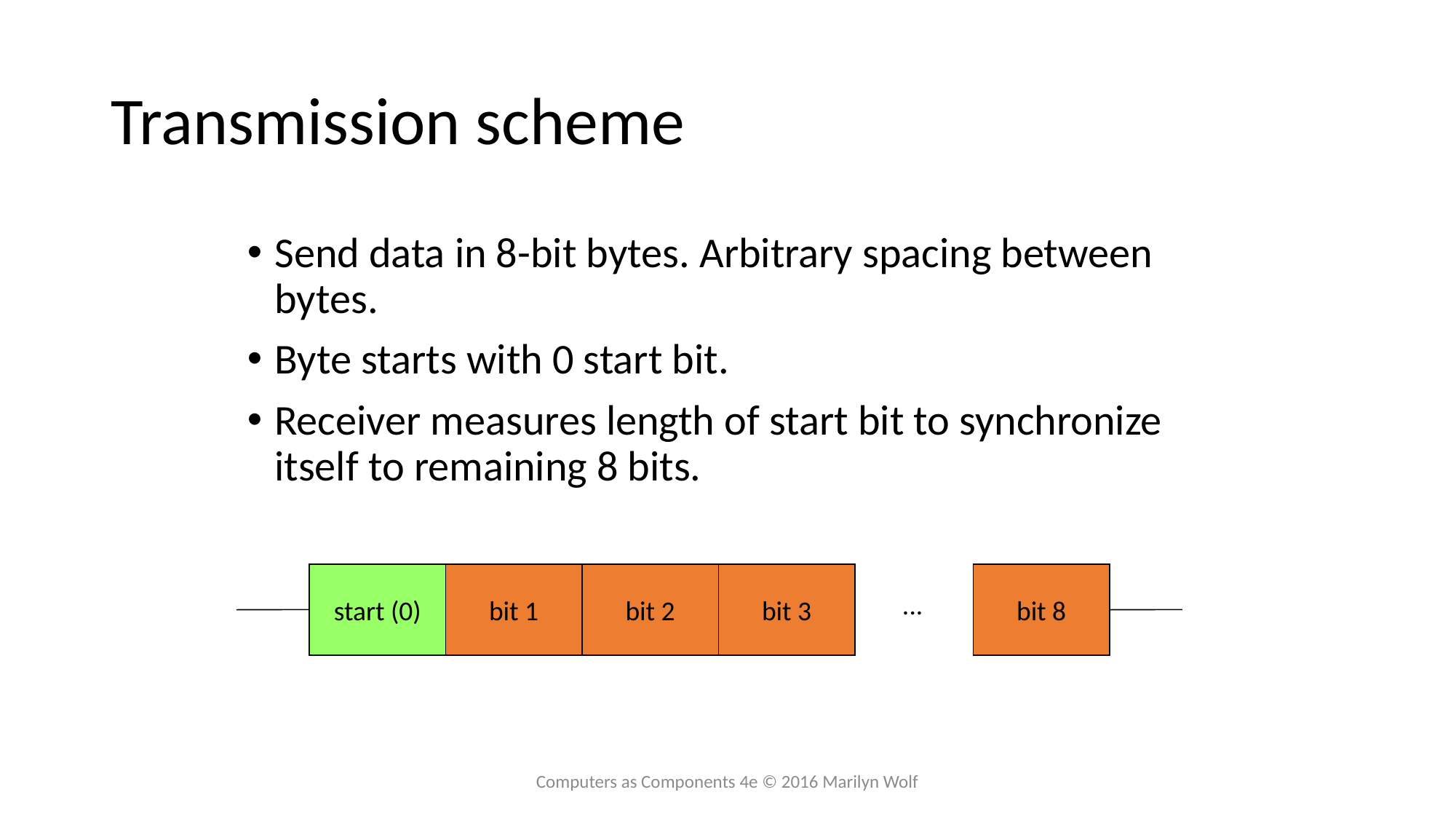

# Transmission scheme
Send data in 8-bit bytes. Arbitrary spacing between bytes.
Byte starts with 0 start bit.
Receiver measures length of start bit to synchronize itself to remaining 8 bits.
start (0)
bit 1
bit 2
bit 3
bit 8
...

Computers as Components 4e © 2016 Marilyn Wolf